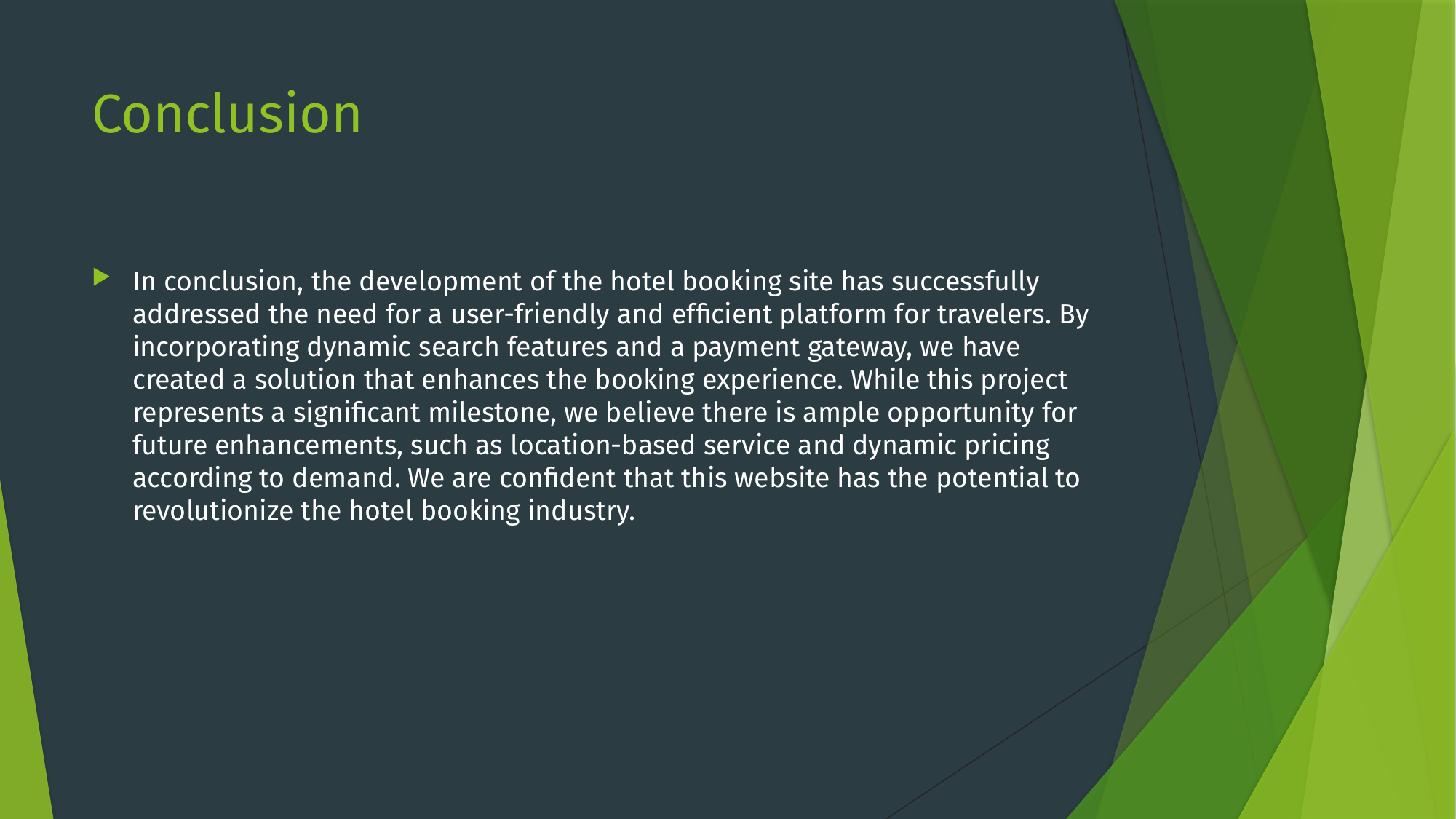

# Conclusion
In conclusion, the development of the hotel booking site has successfully addressed the need for a user-friendly and efficient platform for travelers. By incorporating dynamic search features and a payment gateway, we have created a solution that enhances the booking experience. While this project represents a significant milestone, we believe there is ample opportunity for future enhancements, such as location-based service and dynamic pricing according to demand. We are confident that this website has the potential to revolutionize the hotel booking industry.